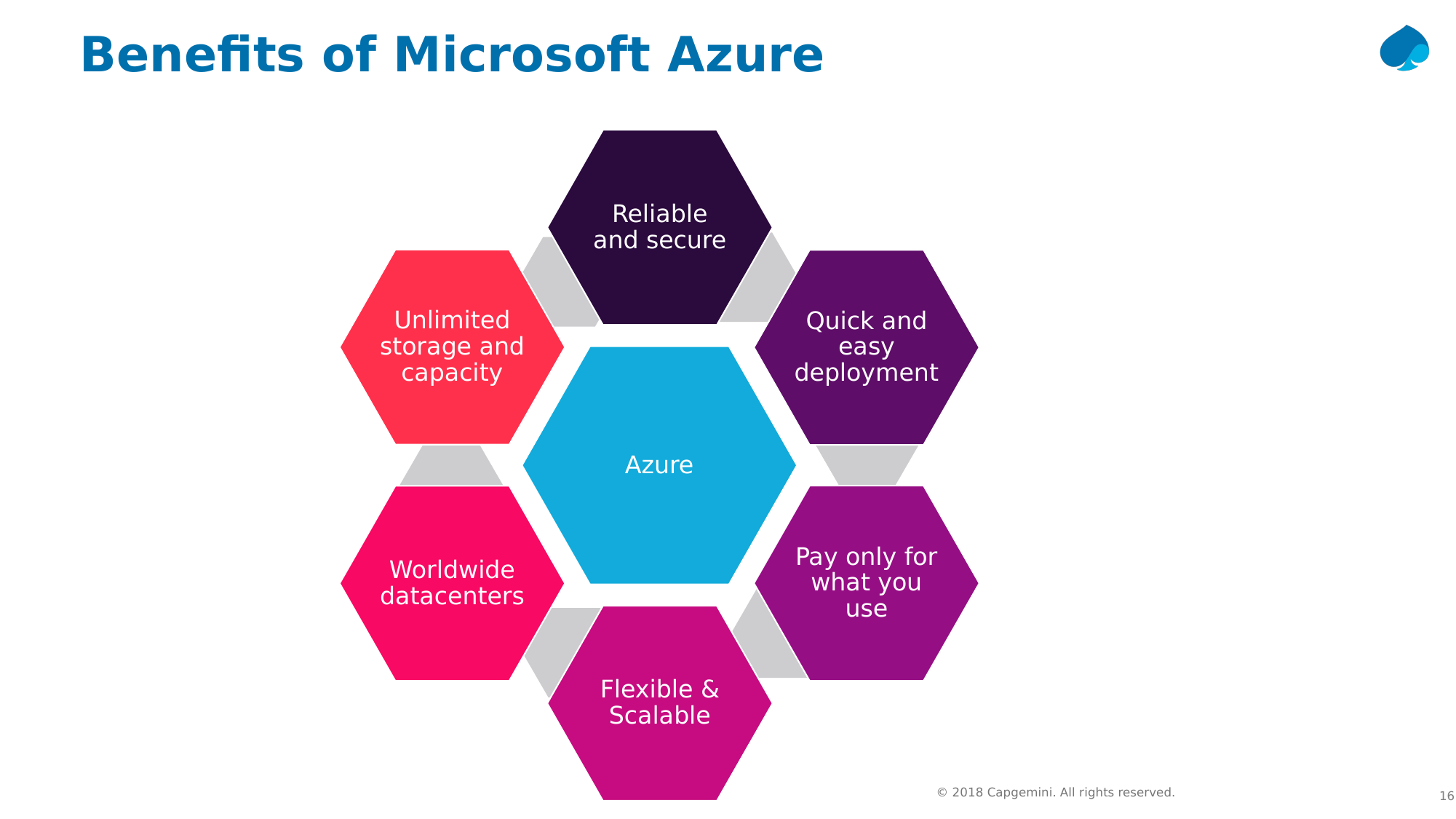

Benefits of Microsoft Azure
Azure
Reliable and secure
Quick and easy deployment
Pay only for what you use
Flexible & Scalable
Worldwide datacenters
Unlimited storage and capacity